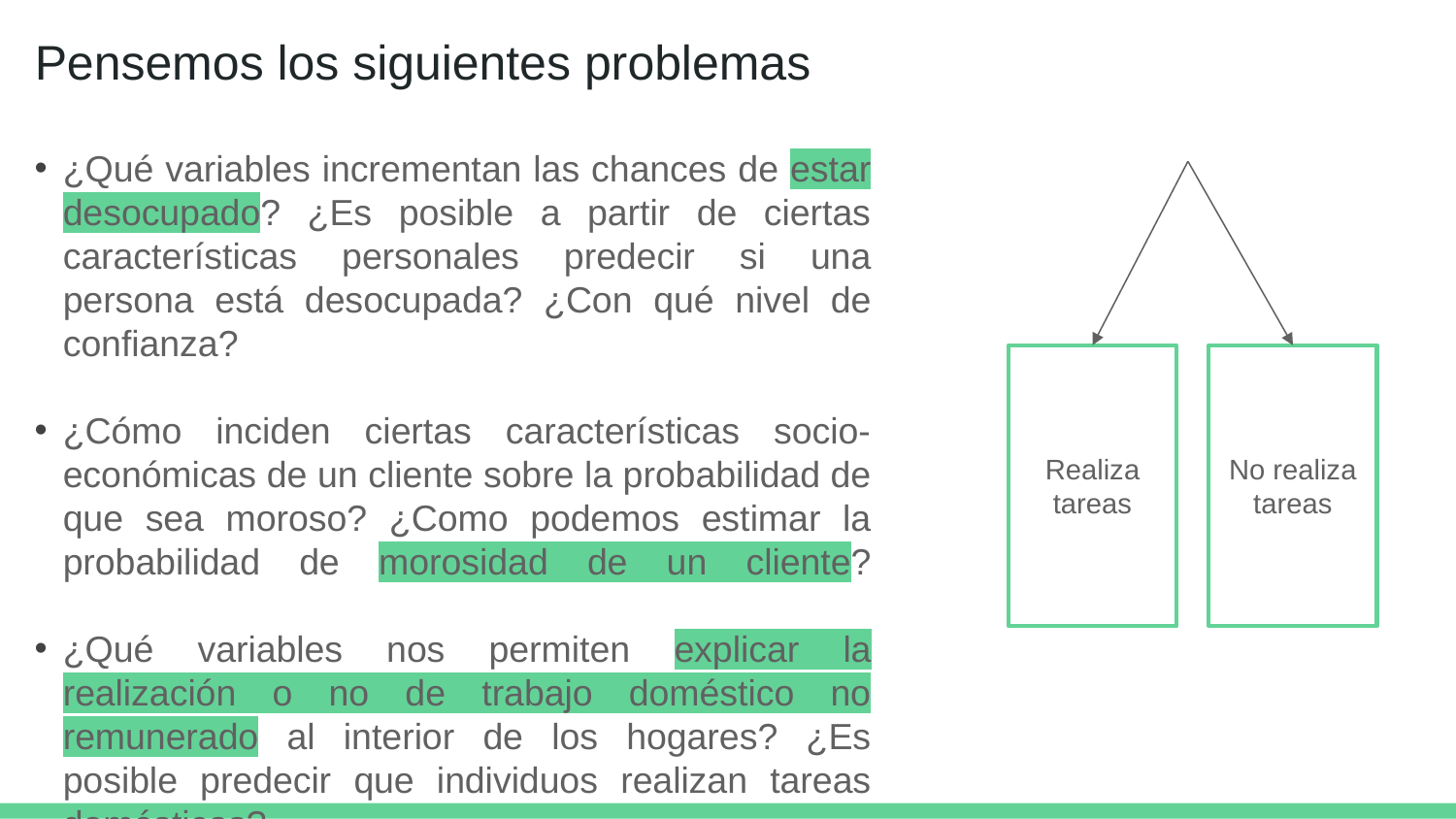

Pensemos los siguientes problemas

¿Qué variables incrementan las chances de estar desocupado? ¿Es posible a partir de ciertas características personales predecir si una persona está desocupada? ¿Con qué nivel de confianza?

¿Cómo inciden ciertas características socio-económicas de un cliente sobre la probabilidad de que sea moroso? ¿Como podemos estimar la probabilidad de morosidad de un cliente?
¿Qué variables nos permiten explicar la realización o no de trabajo doméstico no remunerado al interior de los hogares? ¿Es posible predecir que individuos realizan tareas domésticas?
Realiza tareas
No realiza tareas